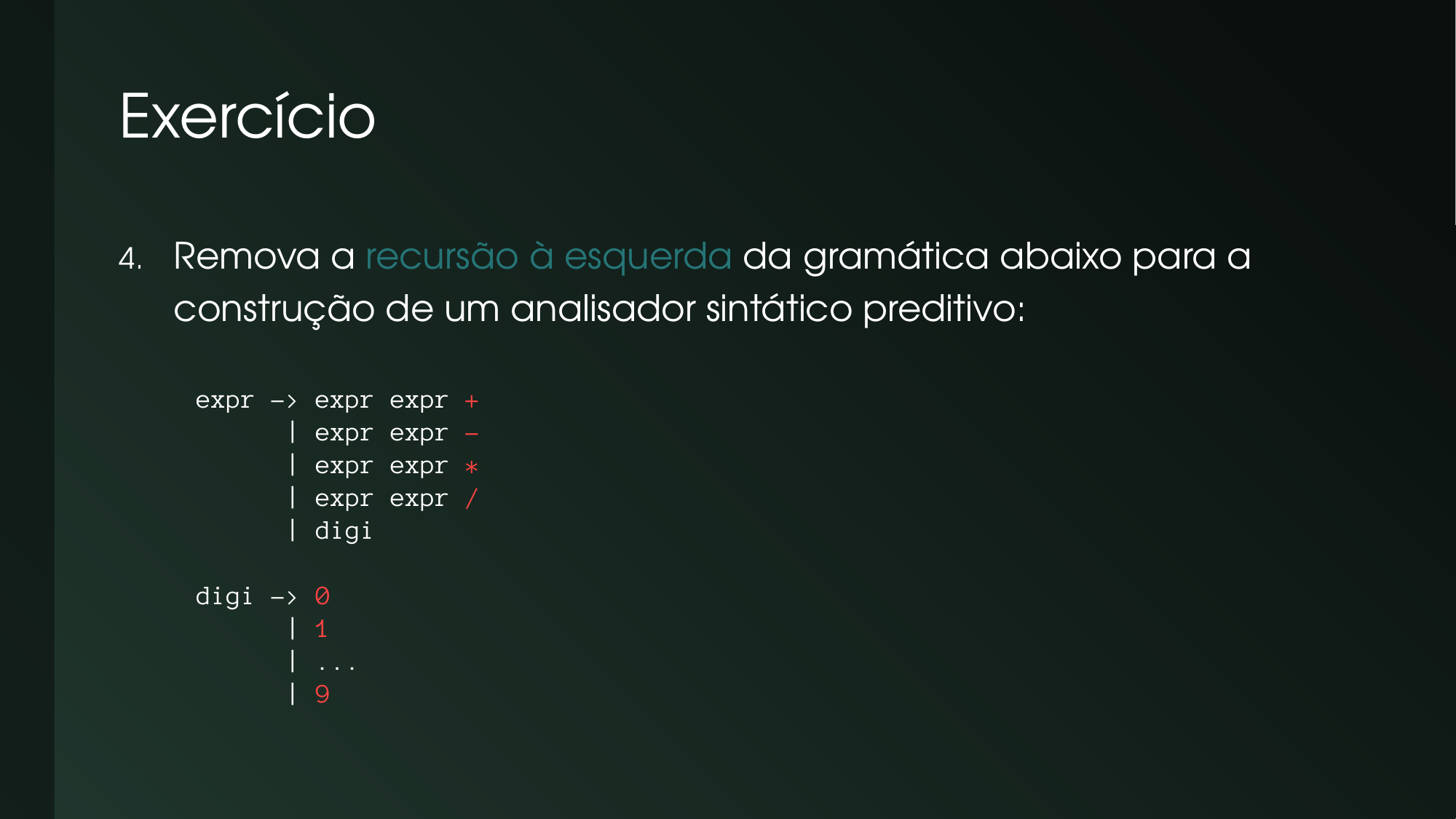

# Exercício
Remova a recursão à esquerda da gramática abaixo para a construção de um analisador sintático preditivo:
expr -> expr expr +
      | expr expr -
      | expr expr *
      | expr expr /
      | digi

digi -> 0
      | 1
      | ...
      | 9